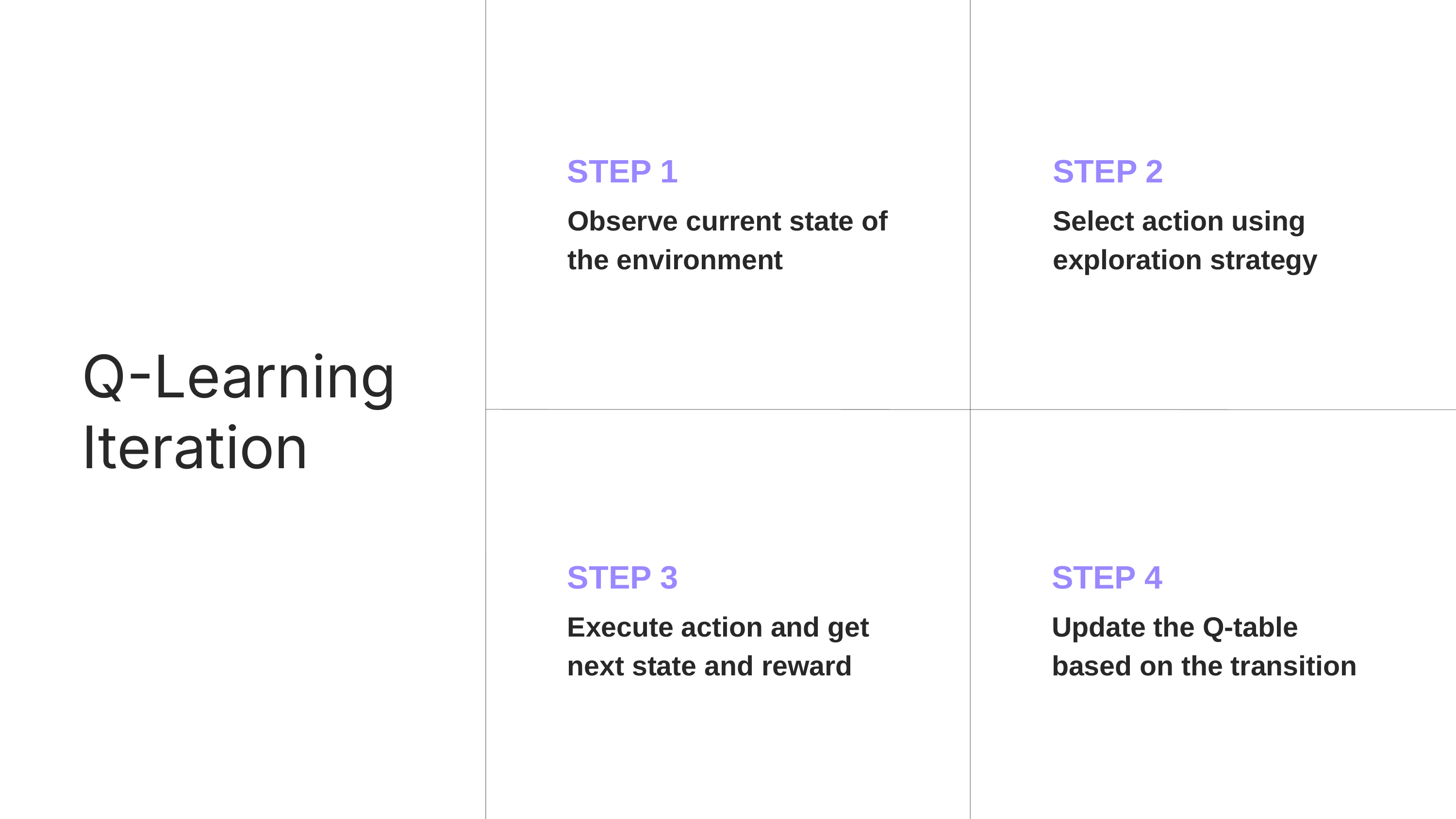

STEP 1
Observe current state of the environment
STEP 2
Select action using exploration strategy
Q-Learning Iteration

STEP 3
Execute action and get next state and reward
STEP 4
Update the Q-table based on the transition